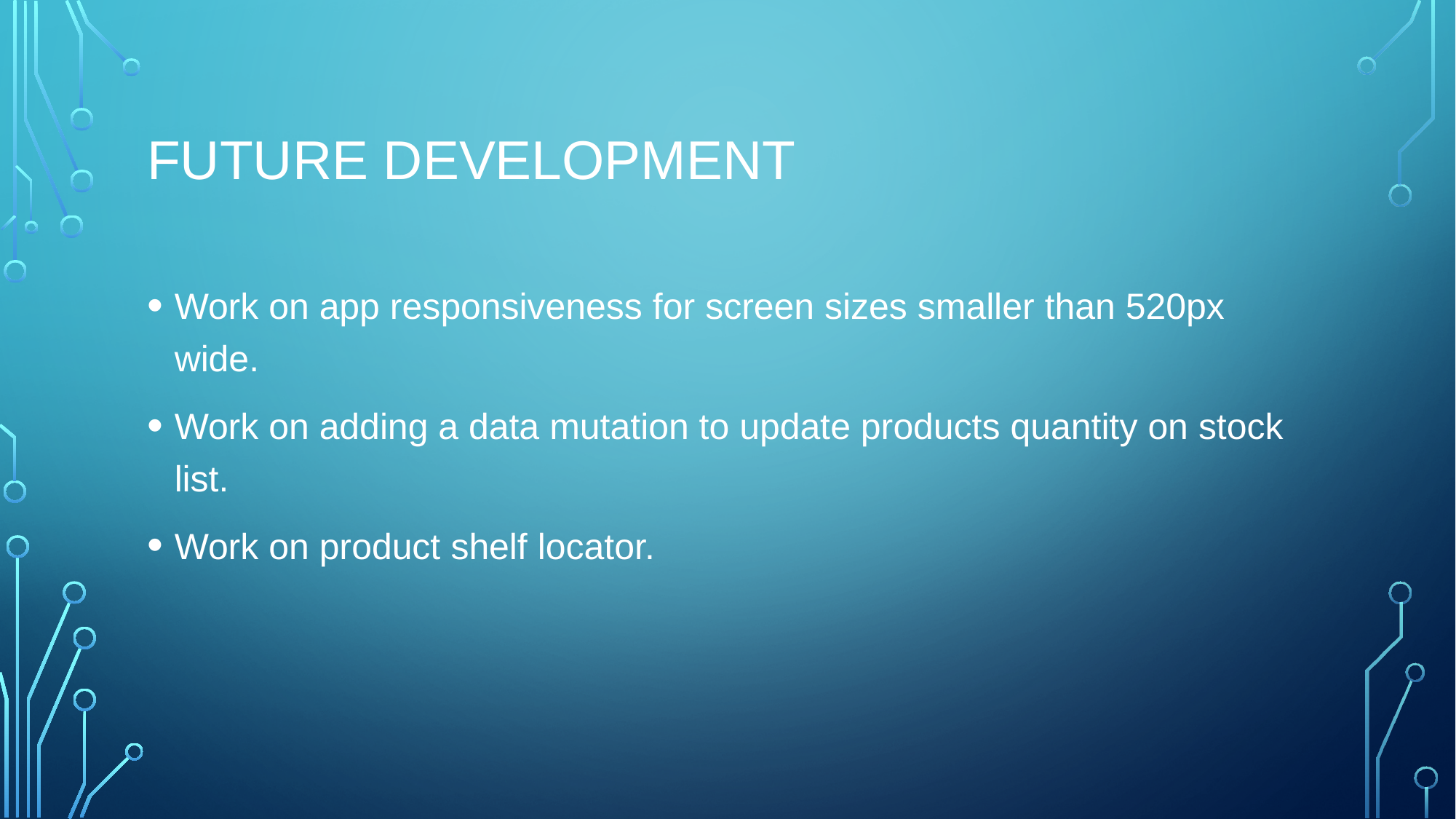

# Future development
Work on app responsiveness for screen sizes smaller than 520px wide.
Work on adding a data mutation to update products quantity on stock list.
Work on product shelf locator.